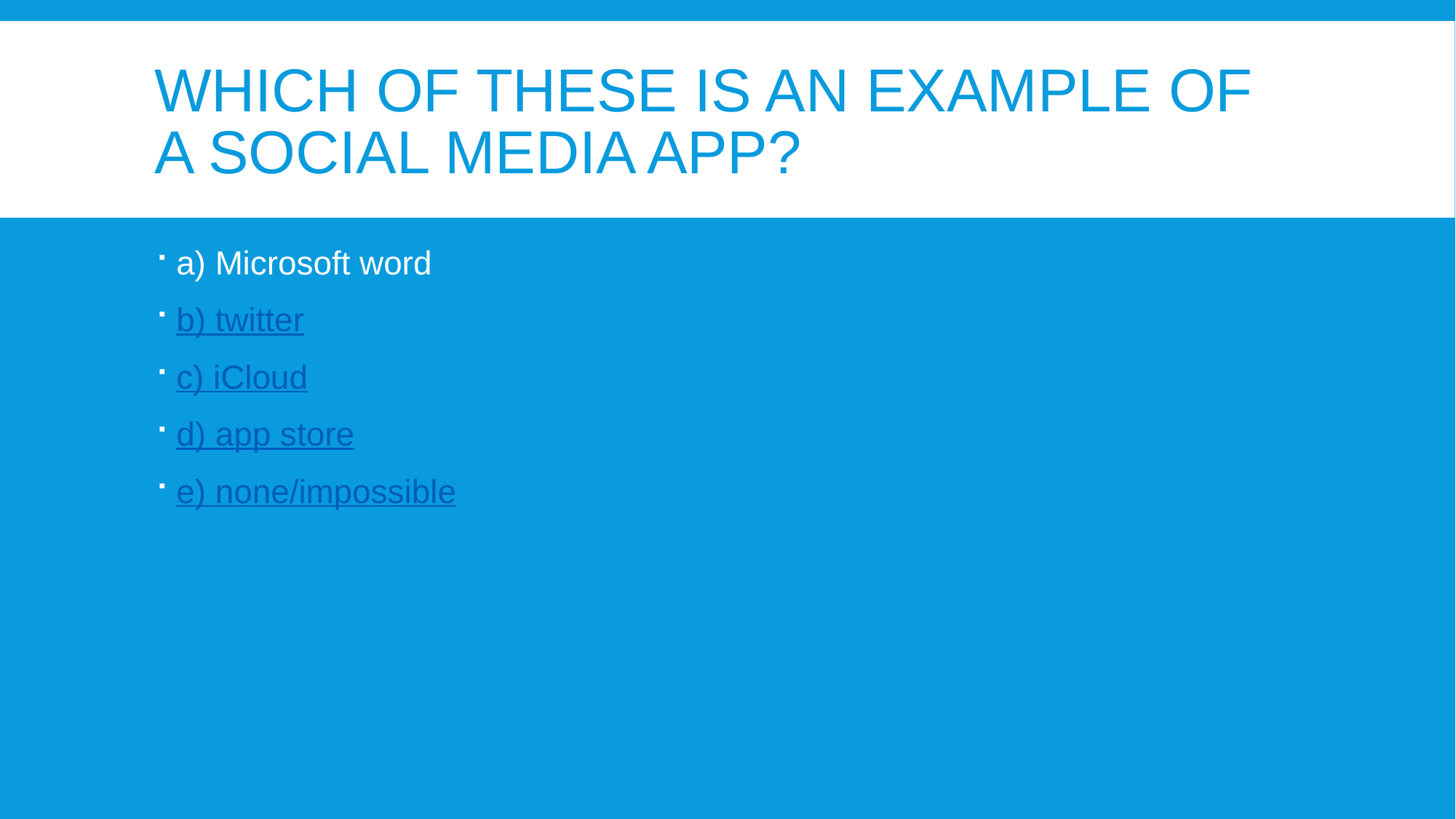

# Which of these is an example of a social media app?
a) Microsoft word
b) twitter
c) iCloud
d) app store
e) none/impossible